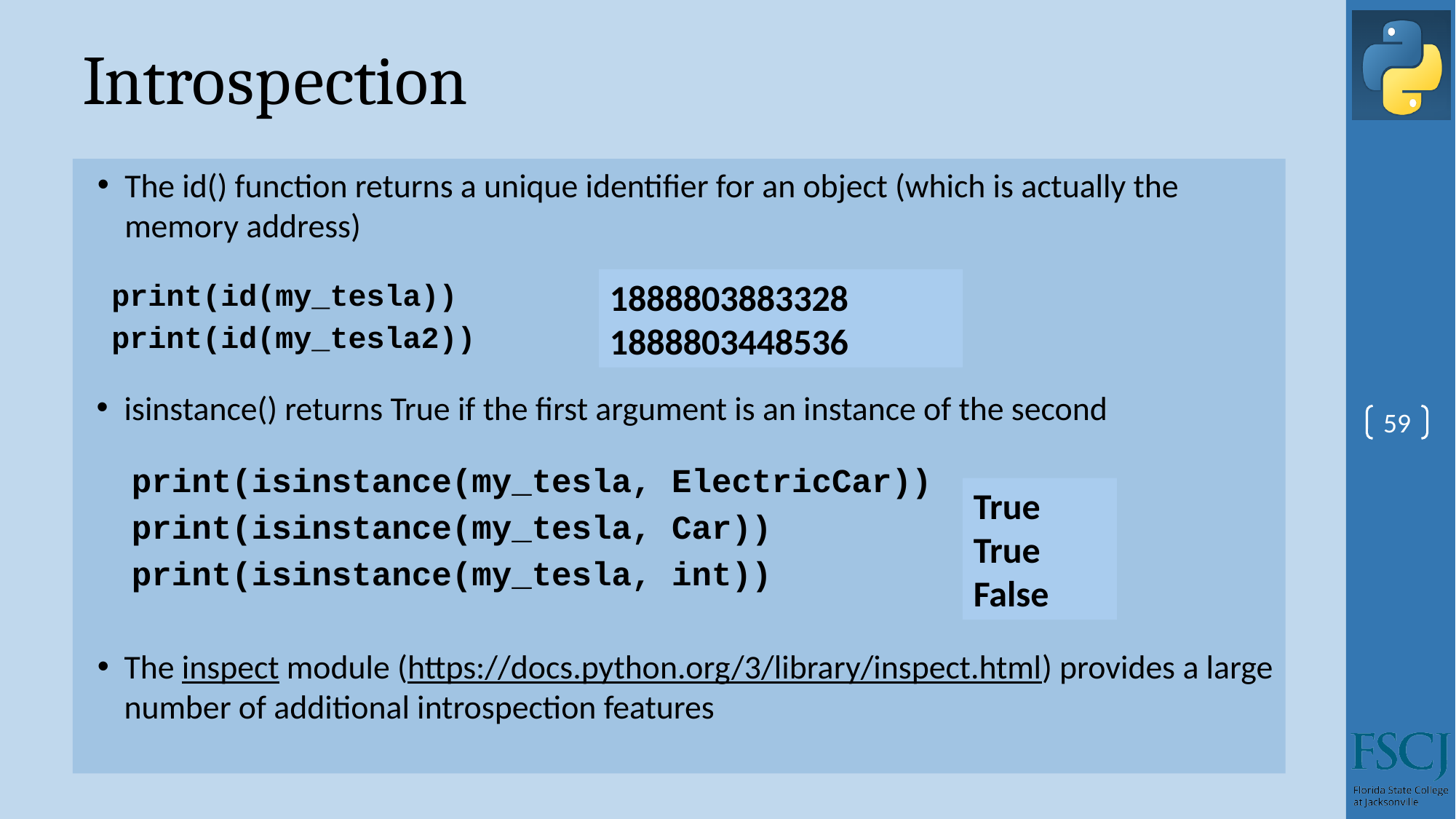

# Introspection
The id() function returns a unique identifier for an object (which is actually the memory address)

print(id(my_tesla))
print(id(my_tesla2))

isinstance() returns True if the first argument is an instance of the second

 print(isinstance(my_tesla, ElectricCar))
 print(isinstance(my_tesla, Car))
 print(isinstance(my_tesla, int))

The inspect module (https://docs.python.org/3/library/inspect.html) provides a large number of additional introspection features
1888803883328
1888803448536
59
True
True
False